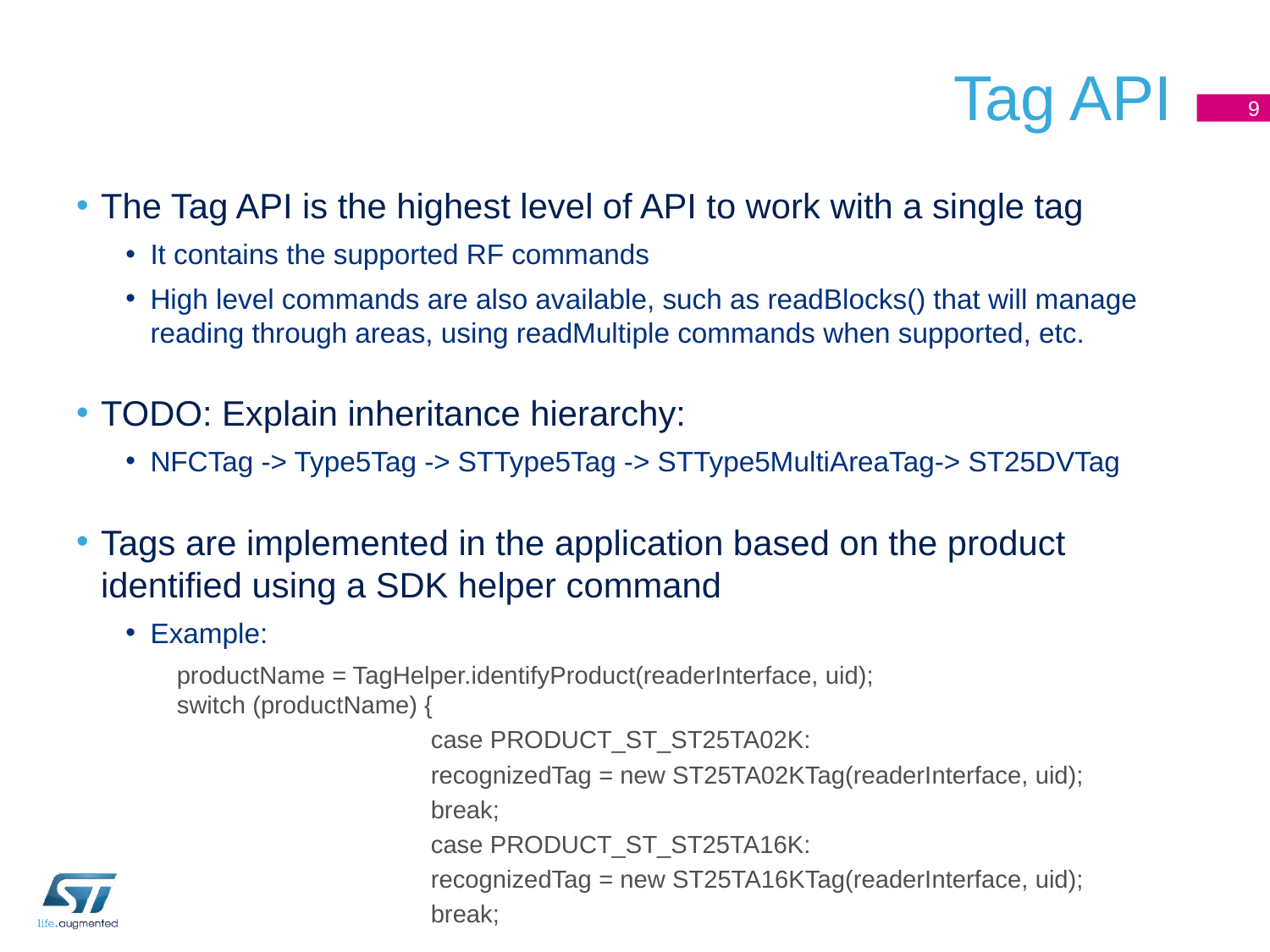

# Tag API
9
The Tag API is the highest level of API to work with a single tag
It contains the supported RF commands
High level commands are also available, such as readBlocks() that will manage reading through areas, using readMultiple commands when supported, etc.
TODO: Explain inheritance hierarchy:
NFCTag -> Type5Tag -> STType5Tag -> STType5MultiAreaTag-> ST25DVTag
Tags are implemented in the application based on the product identified using a SDK helper command
Example:
productName = TagHelper.identifyProduct(readerInterface, uid);
switch (productName) {
		case PRODUCT_ST_ST25TA02K:
                        	recognizedTag = new ST25TA02KTag(readerInterface, uid);
                        	break;
		case PRODUCT_ST_ST25TA16K:
                        	recognizedTag = new ST25TA16KTag(readerInterface, uid);
                        	break;